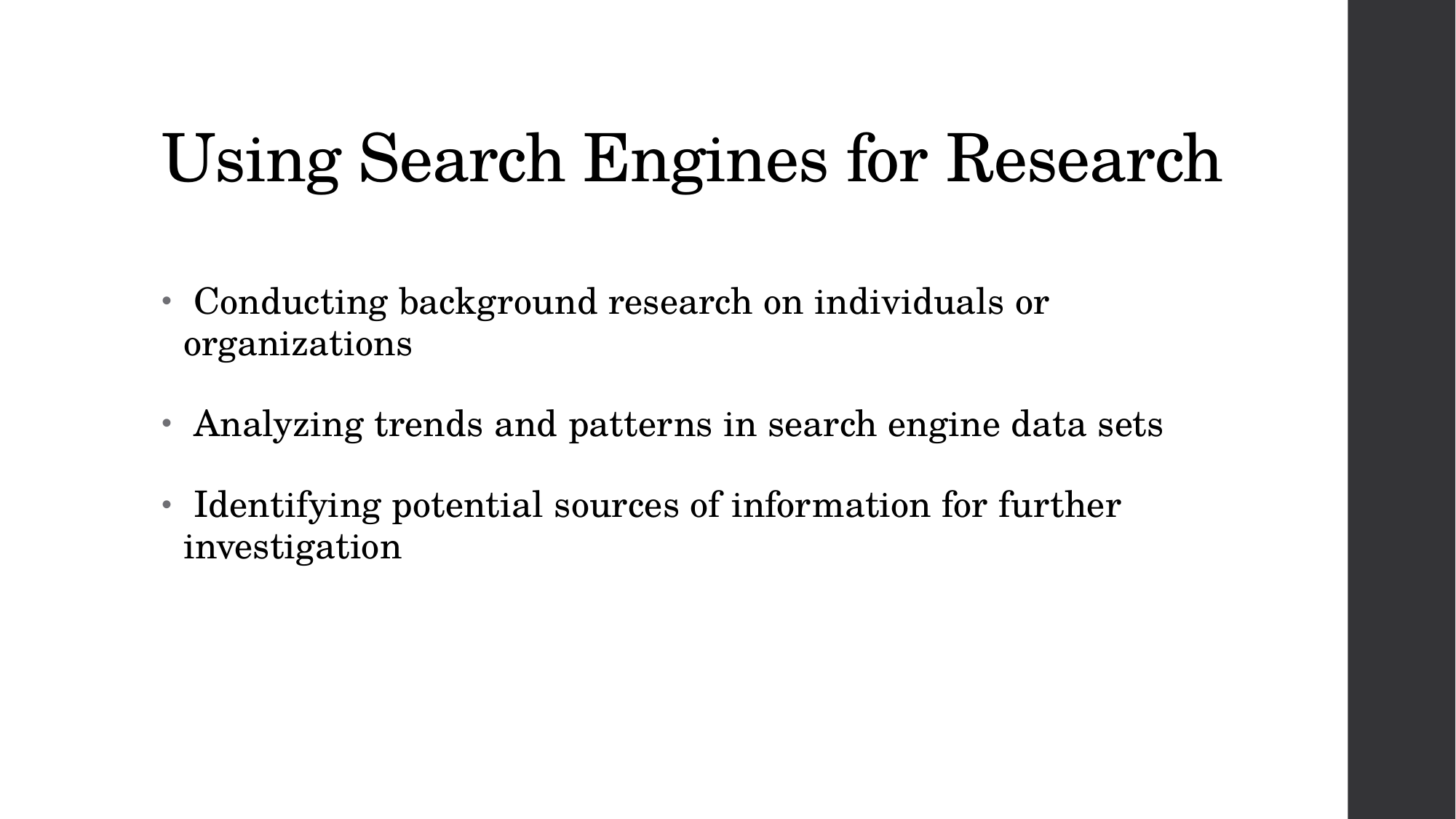

# Using Search Engines for Research

 Conducting background research on individuals or organizations
 Analyzing trends and patterns in search engine data sets
 Identifying potential sources of information for further investigation